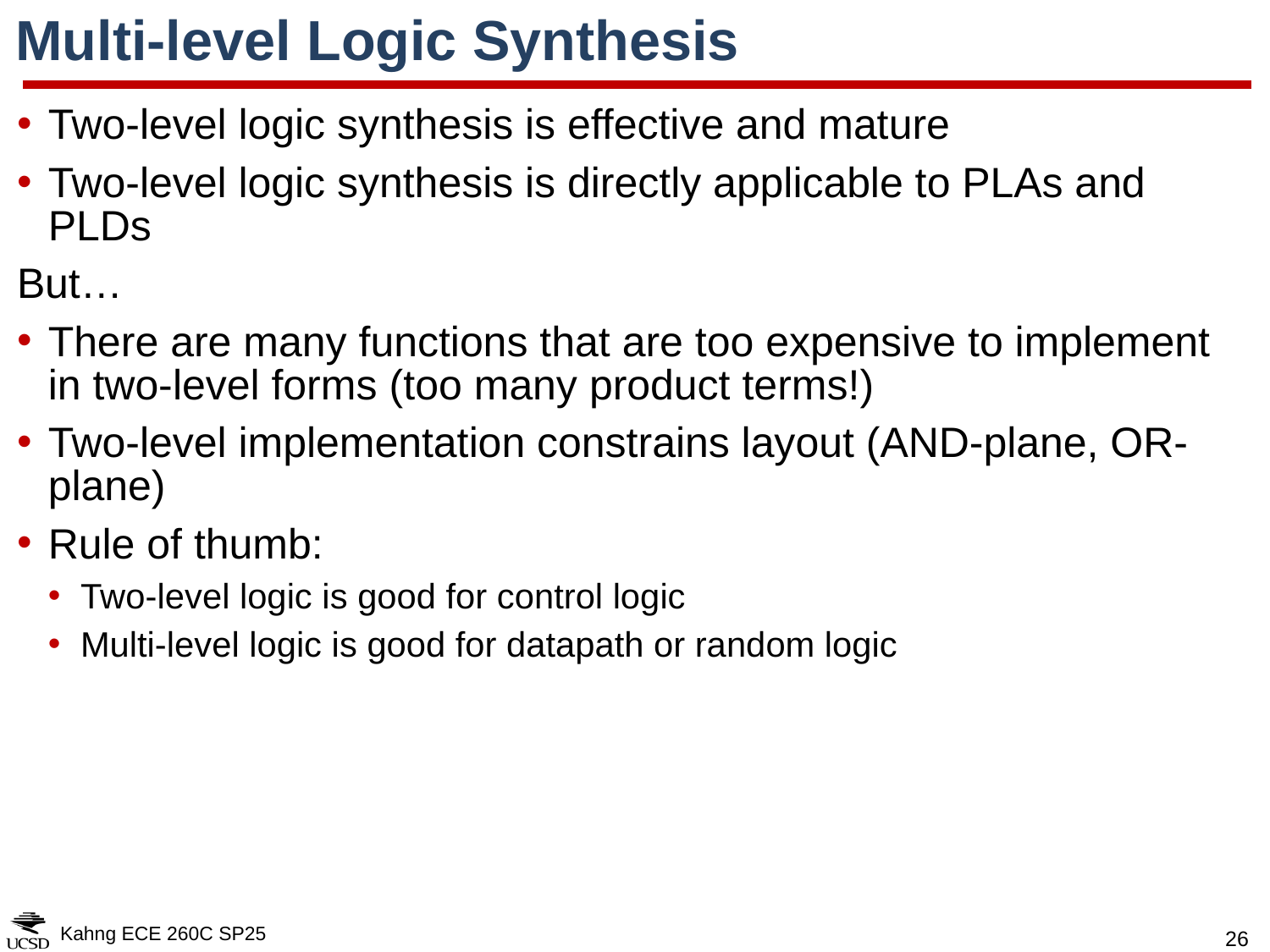

# Multi-level Logic Synthesis
Two-level logic synthesis is effective and mature
Two-level logic synthesis is directly applicable to PLAs and PLDs
But…
There are many functions that are too expensive to implement in two-level forms (too many product terms!)
Two-level implementation constrains layout (AND-plane, OR-plane)
Rule of thumb:
Two-level logic is good for control logic
Multi-level logic is good for datapath or random logic
Kahng ECE 260C SP25